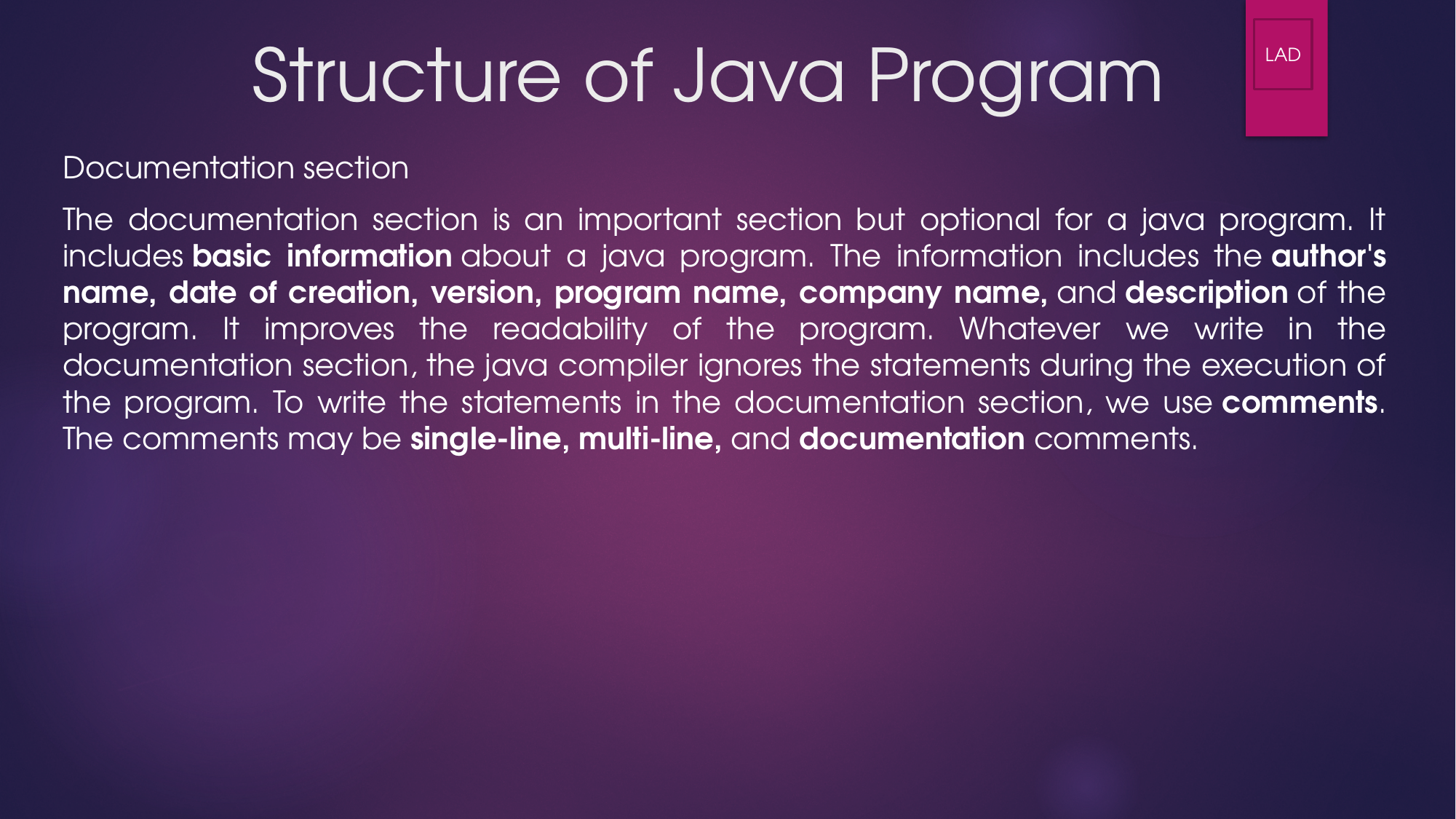

# Structure of Java Program
LAD
Documentation section
The documentation section is an important section but optional for a java program. It includes basic information about a java program. The information includes the author's name, date of creation, version, program name, company name, and description of the program. It improves the readability of the program. Whatever we write in the documentation section, the java compiler ignores the statements during the execution of the program. To write the statements in the documentation section, we use comments. The comments may be single-line, multi-line, and documentation comments.